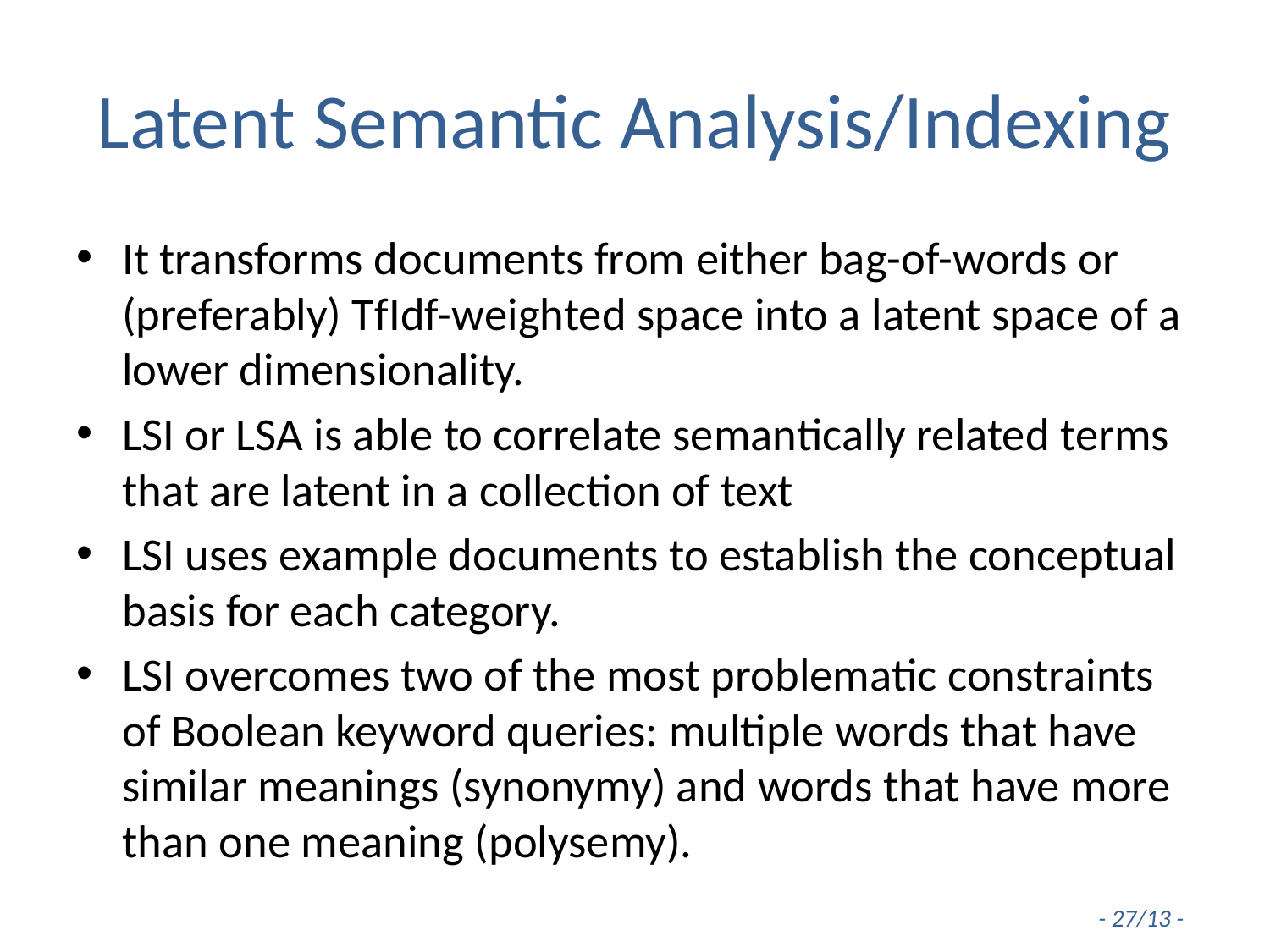

# Latent Semantic Analysis/Indexing
It transforms documents from either bag-of-words or (preferably) TfIdf-weighted space into a latent space of a lower dimensionality.
LSI or LSA is able to correlate semantically related terms that are latent in a collection of text
LSI uses example documents to establish the conceptual basis for each category.
LSI overcomes two of the most problematic constraints of Boolean keyword queries: multiple words that have similar meanings (synonymy) and words that have more than one meaning (polysemy).